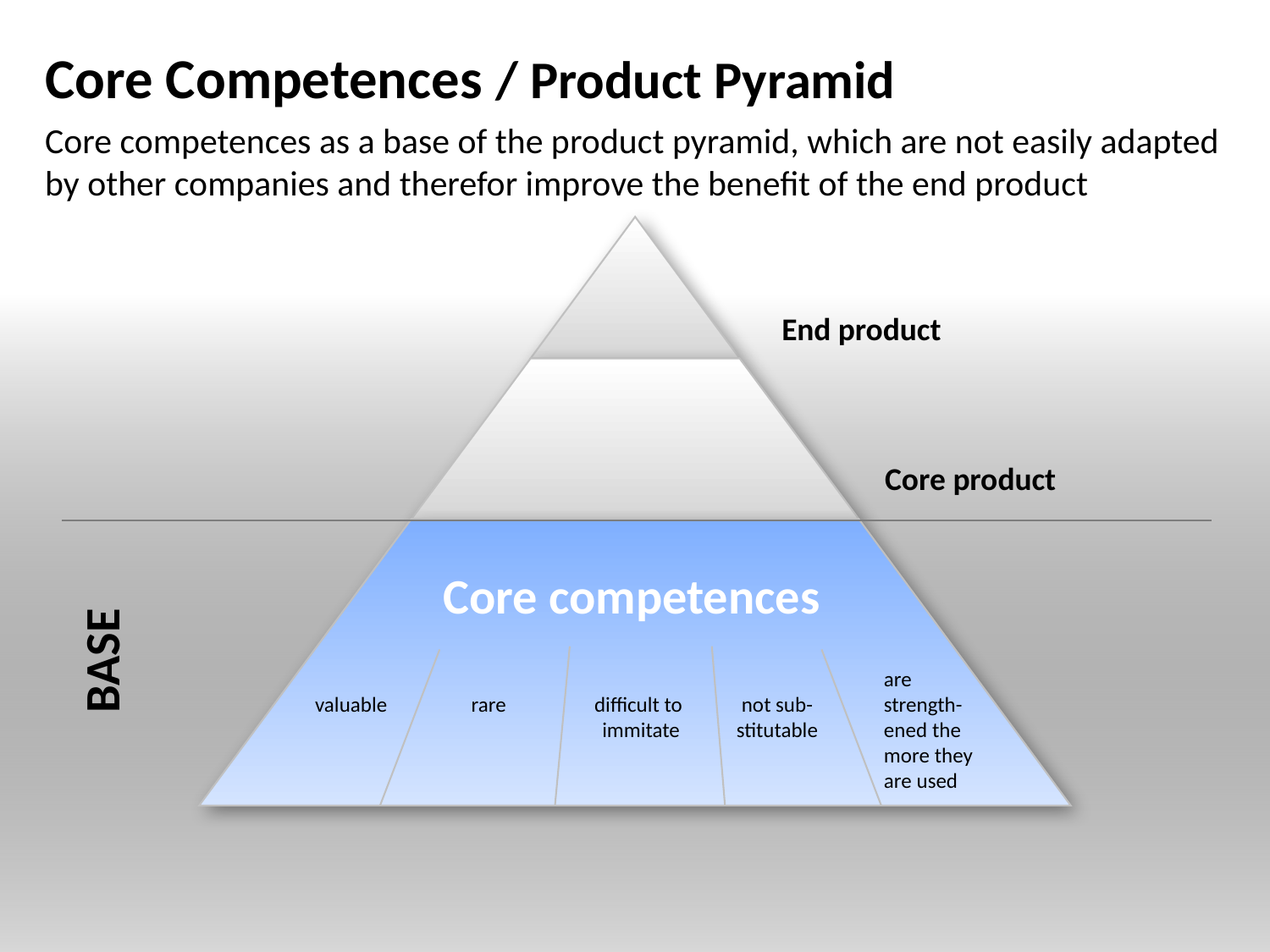

# Core Competences / Product Pyramid
Core competences as a base of the product pyramid, which are not easily adapted by other companies and therefor improve the benefit of the end product

End product

Core product

Core competences
BASE
are strength-ened the
more they are used
valuable
rare
difficult to
immitate
not sub-
stitutable